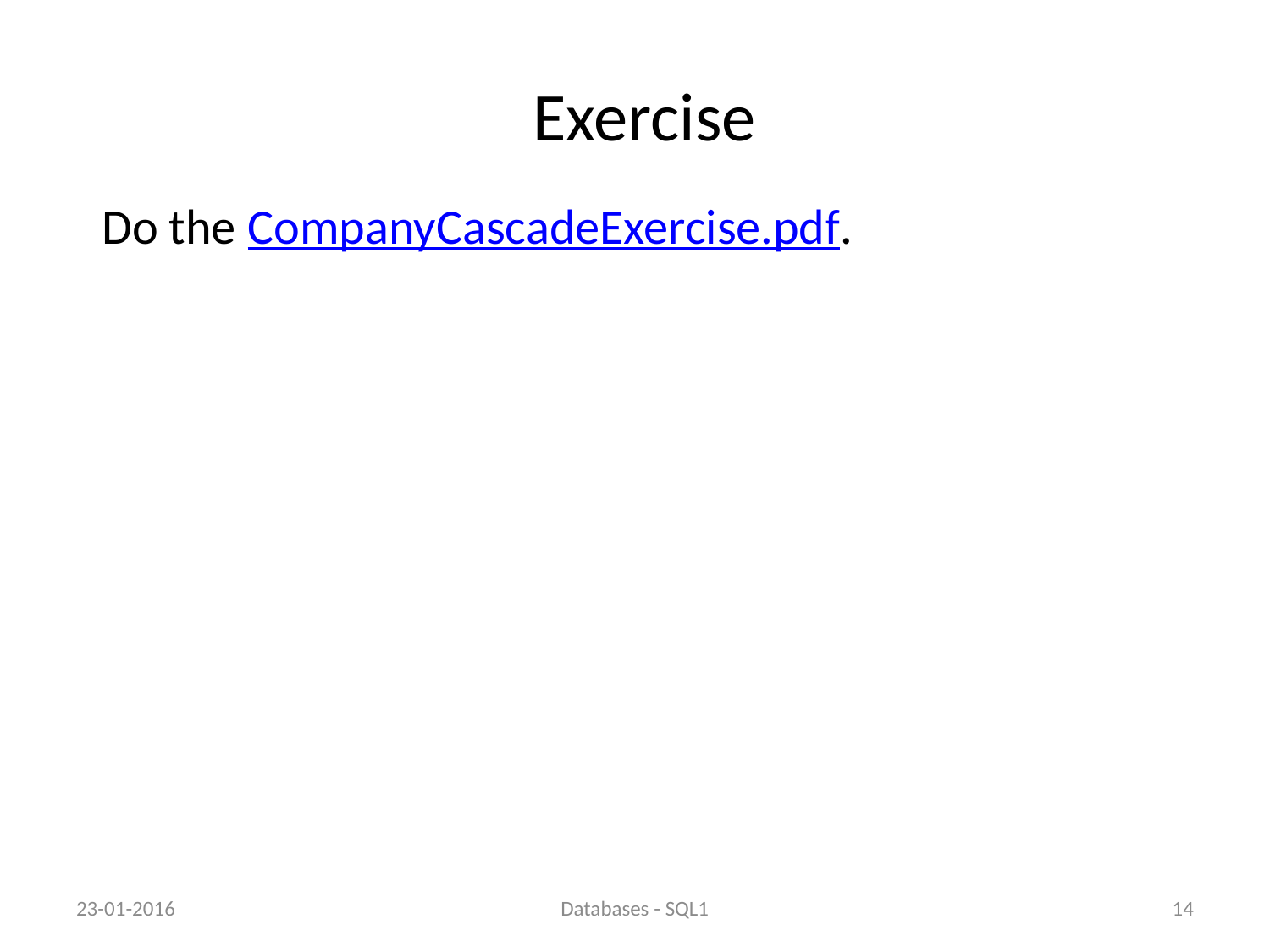

# Exercise
Do the CompanyCascadeExercise.pdf.
23-01-2016
Databases - SQL1
14